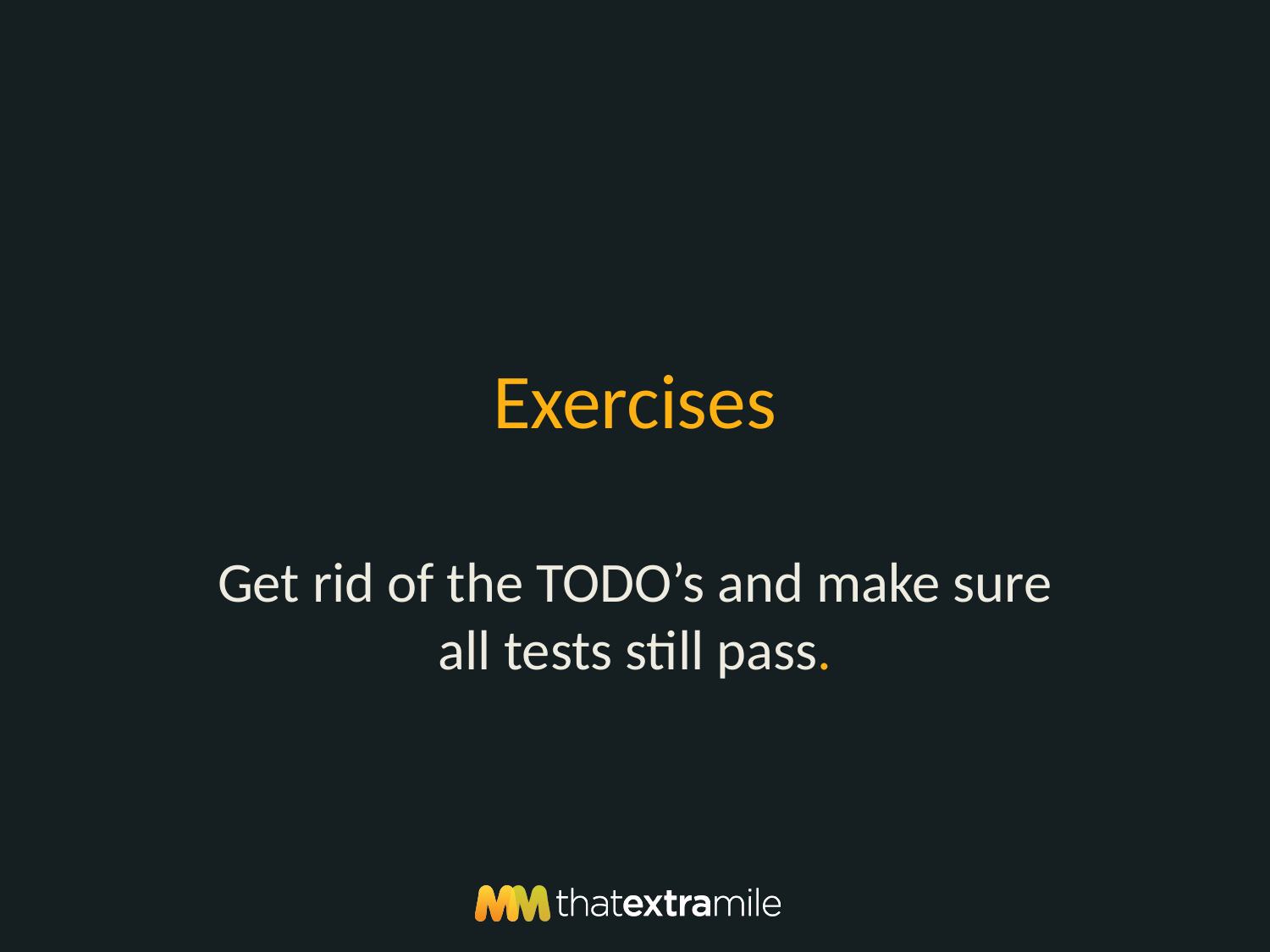

# Exercises
Get rid of the TODO’s and make sure all tests still pass.